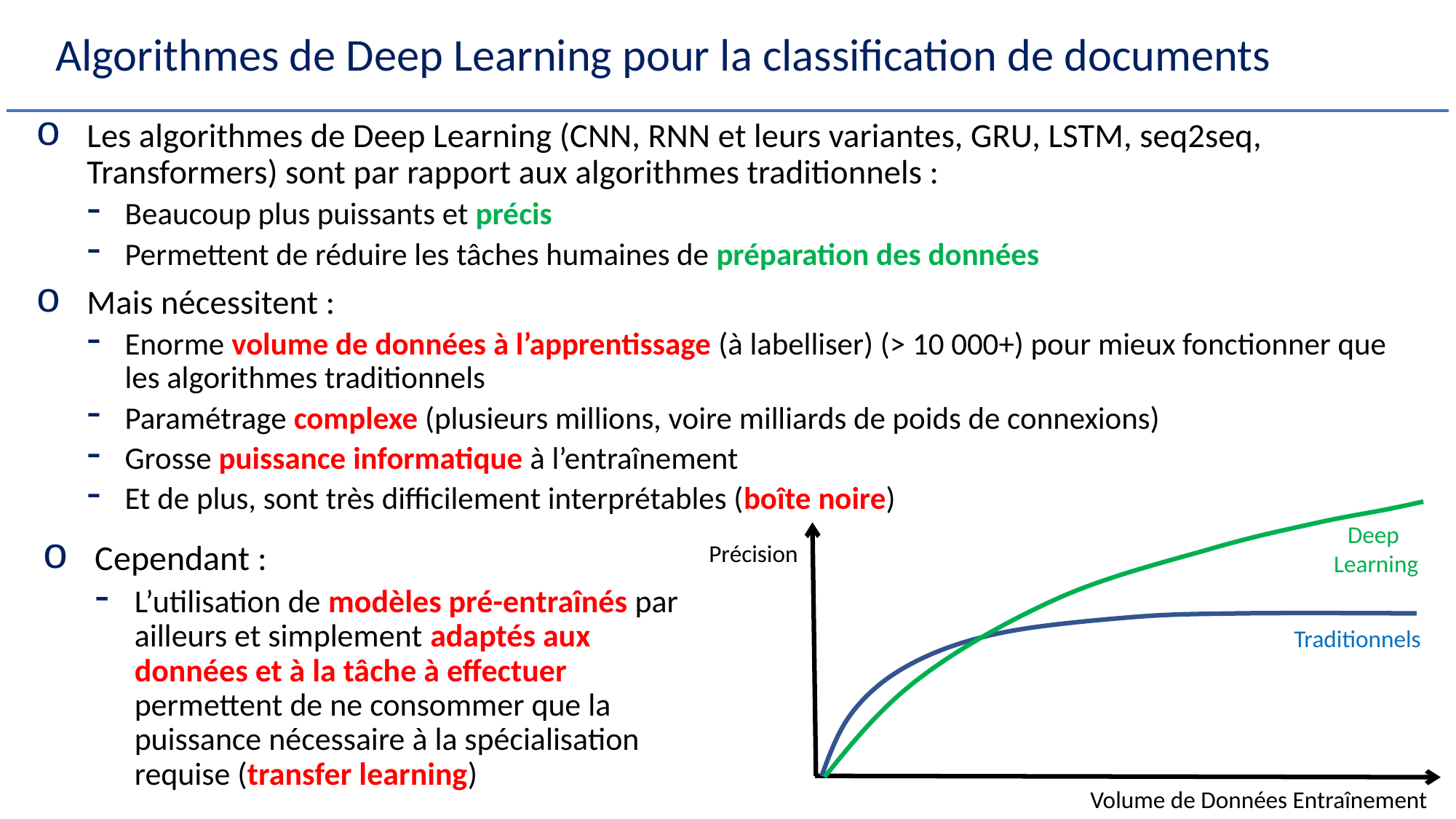

Algorithmes de Deep Learning pour la classification de documents
Les algorithmes de Deep Learning (CNN, RNN et leurs variantes, GRU, LSTM, seq2seq, Transformers) sont par rapport aux algorithmes traditionnels :
Beaucoup plus puissants et précis
Permettent de réduire les tâches humaines de préparation des données
Mais nécessitent :
Enorme volume de données à l’apprentissage (à labelliser) (> 10 000+) pour mieux fonctionner que les algorithmes traditionnels
Paramétrage complexe (plusieurs millions, voire milliards de poids de connexions)
Grosse puissance informatique à l’entraînement
Et de plus, sont très difficilement interprétables (boîte noire)

Deep
Learning
Précision
Cependant :
L’utilisation de modèles pré-entraînés par ailleurs et simplement adaptés aux données et à la tâche à effectuer permettent de ne consommer que la puissance nécessaire à la spécialisation requise (transfer learning)

Traditionnels
Volume de Données Entraînement